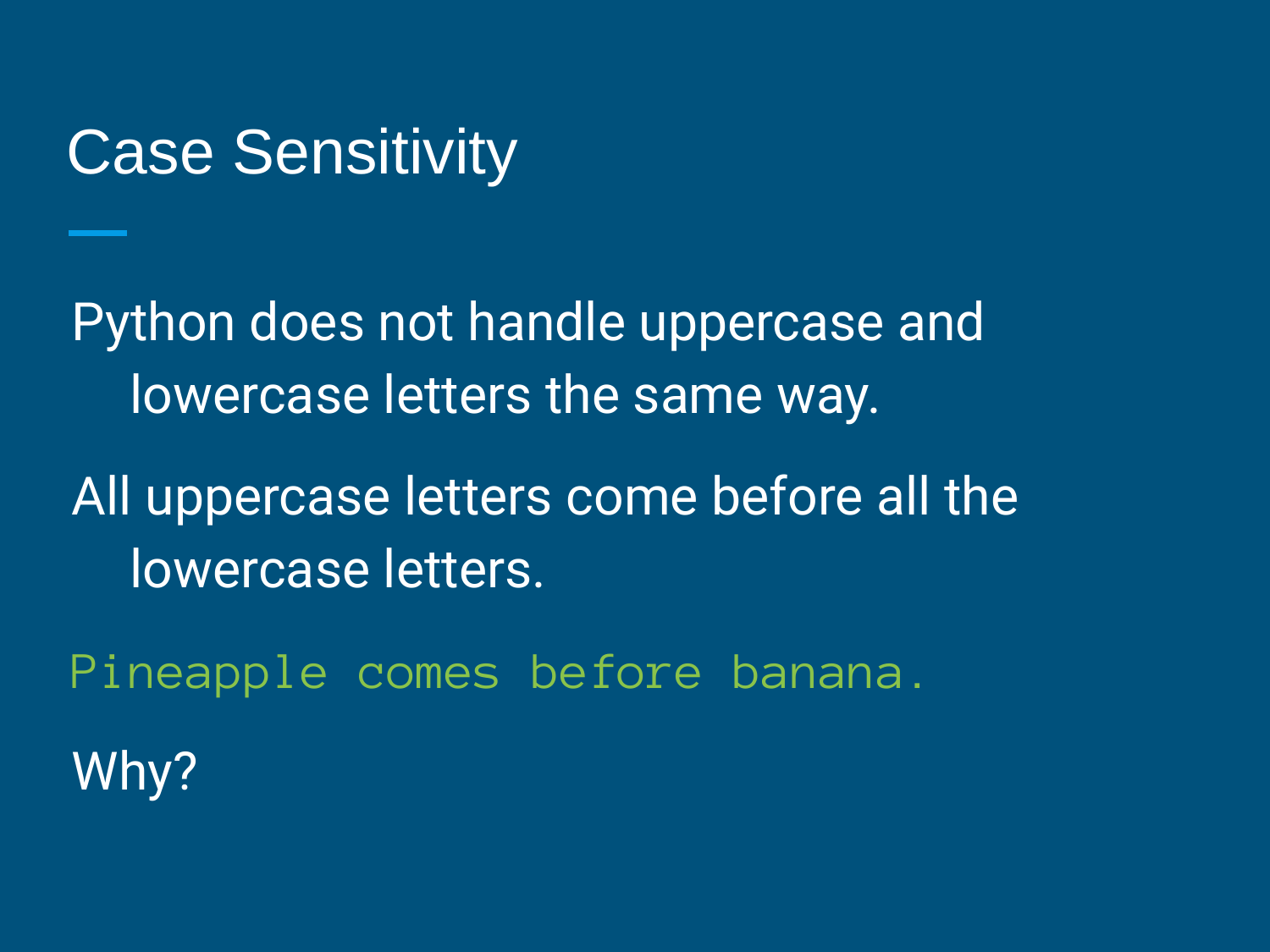

# Case Sensitivity
Python does not handle uppercase and lowercase letters the same way.
All uppercase letters come before all the lowercase letters.
Pineapple comes before banana.
Why?